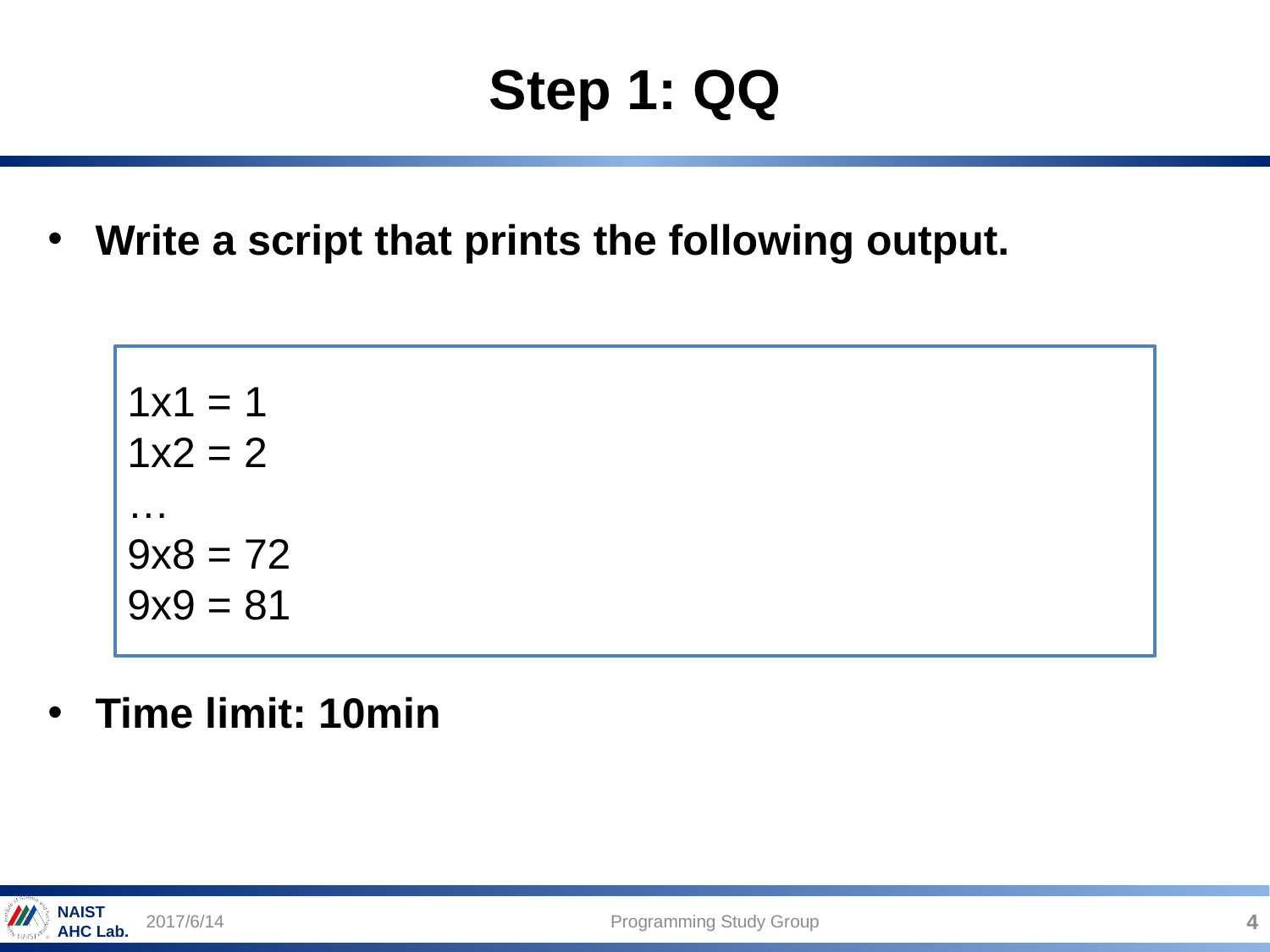

# Step 1: QQ
Write a script that prints the following output.

Time limit: 10min
1x1 = 1
1x2 = 2
…
9x8 = 72
9x9 = 81
2017/6/14
Programming Study Group
4